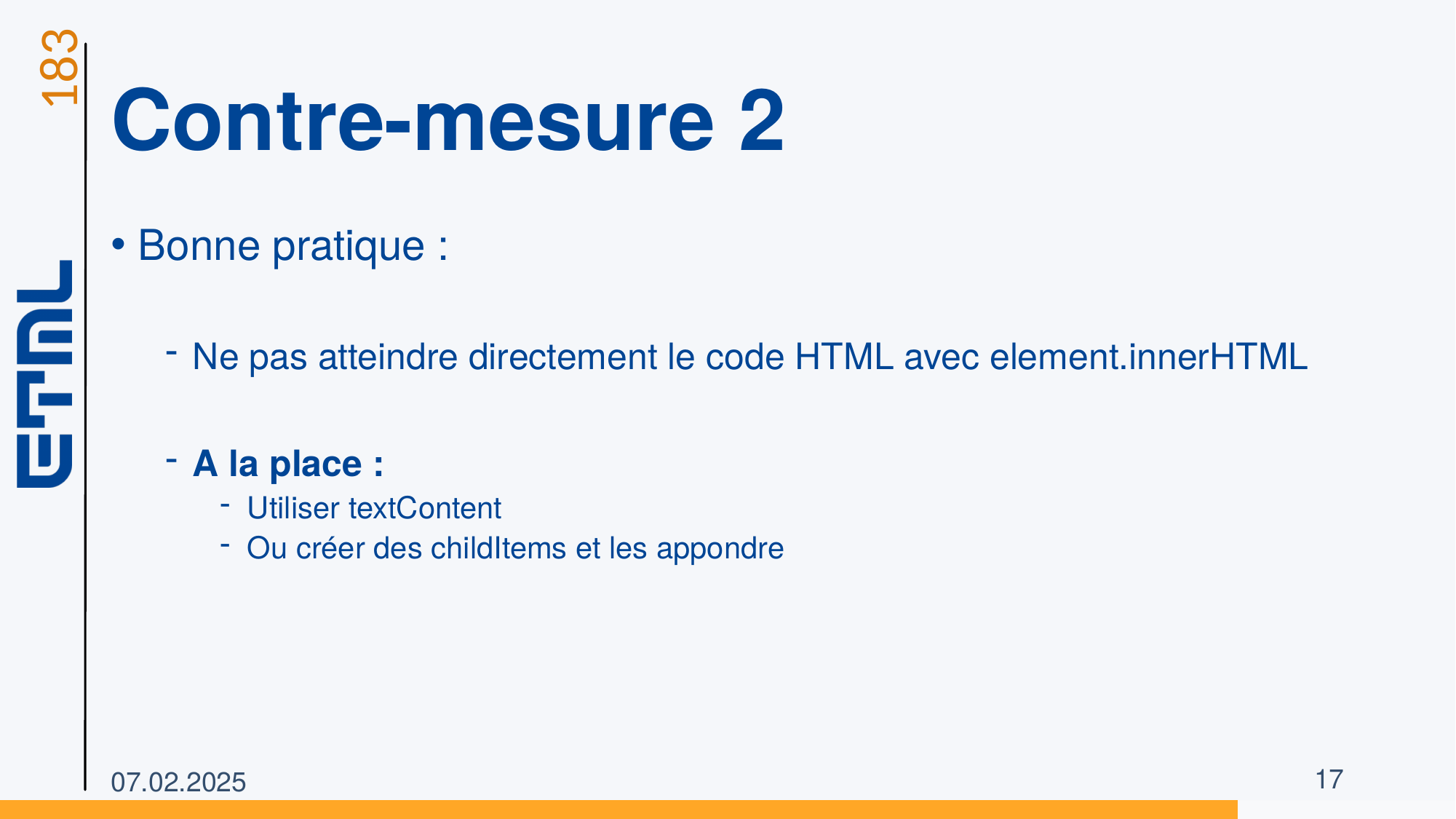

# Contre-mesure 2
Bonne pratique :

Ne pas atteindre directement le code HTML avec element.innerHTML

A la place :
Utiliser textContent
Ou créer des childItems et les appondre
07.02.2025
17